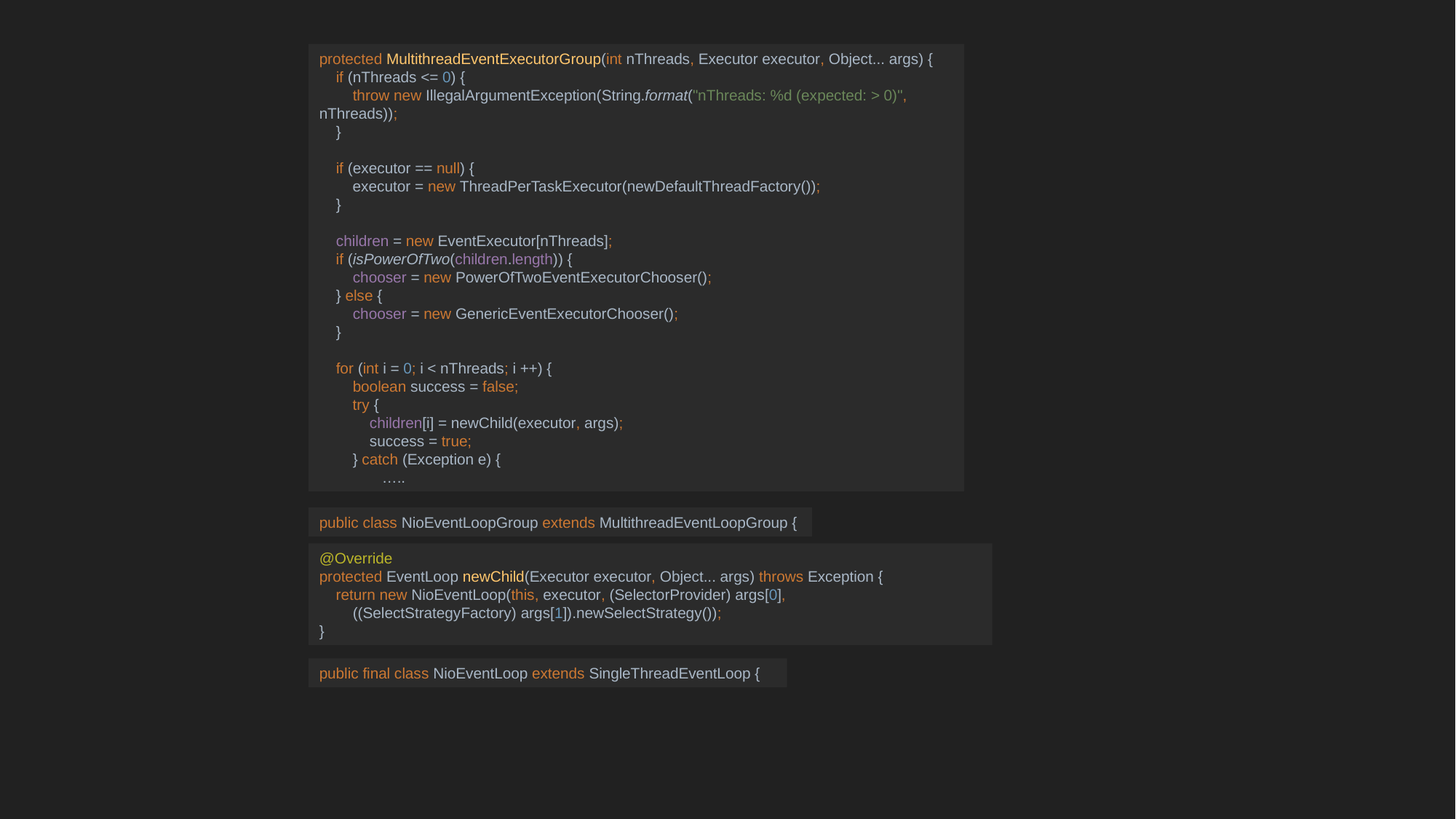

protected MultithreadEventExecutorGroup(int nThreads, Executor executor, Object... args) {
    if (nThreads <= 0) {
        throw new IllegalArgumentException(String.format("nThreads: %d (expected: > 0)", nThreads));
    }
    if (executor == null) {
        executor = new ThreadPerTaskExecutor(newDefaultThreadFactory());
    }
    children = new EventExecutor[nThreads];
    if (isPowerOfTwo(children.length)) {
        chooser = new PowerOfTwoEventExecutorChooser();
    } else {
        chooser = new GenericEventExecutorChooser();
    }
    for (int i = 0; i < nThreads; i ++) {
        boolean success = false;
        try {
            children[i] = newChild(executor, args);
            success = true;
        } catch (Exception e) {
               …..
public class NioEventLoopGroup extends MultithreadEventLoopGroup {
@Override
protected EventLoop newChild(Executor executor, Object... args) throws Exception {
    return new NioEventLoop(this, executor, (SelectorProvider) args[0],
        ((SelectStrategyFactory) args[1]).newSelectStrategy());
}
public final class NioEventLoop extends SingleThreadEventLoop {